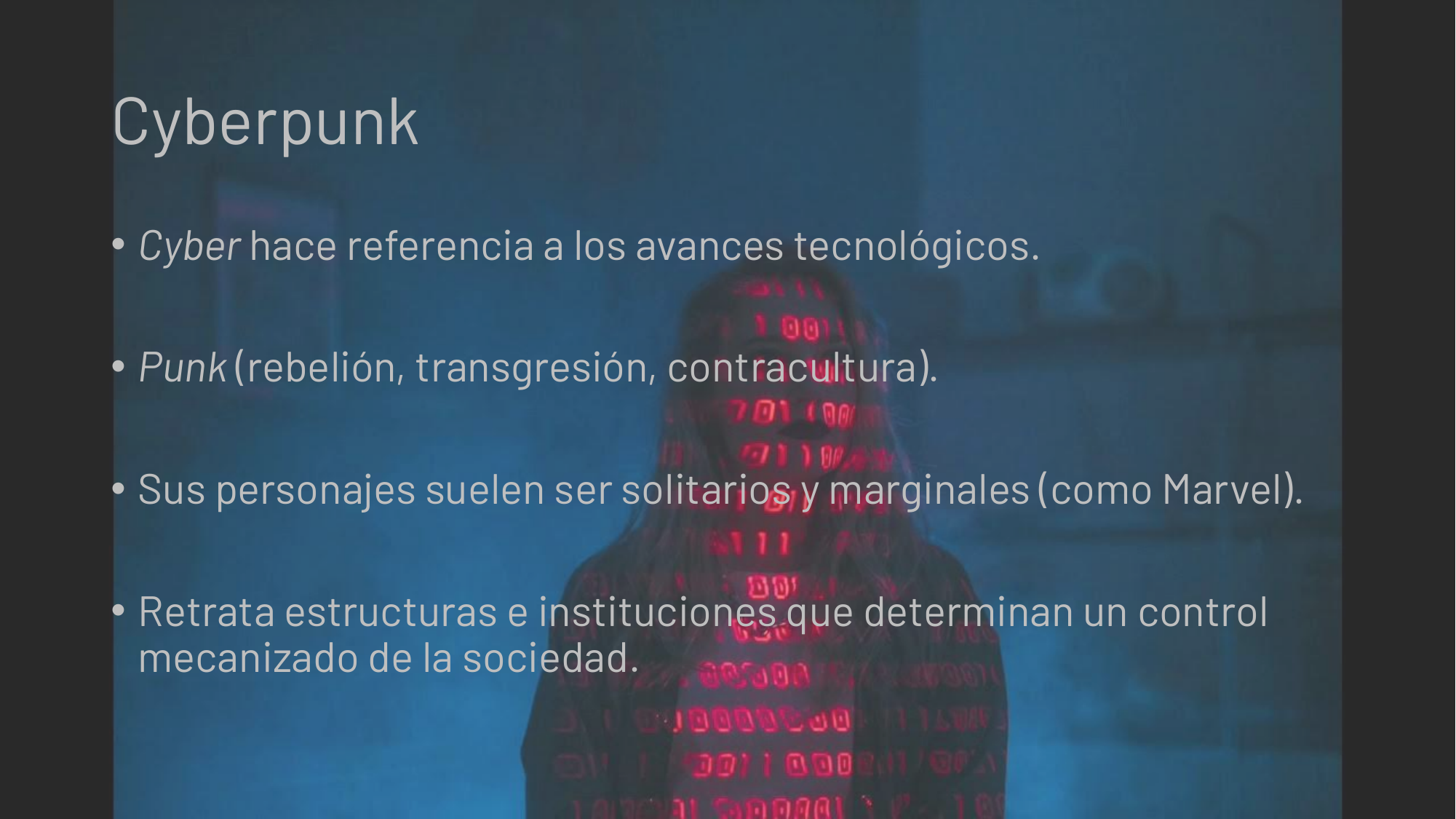

# Cyberpunk
Cyber hace referencia a los avances tecnológicos.

Punk (rebelión, transgresión, contracultura).

Sus personajes suelen ser solitarios y marginales (como Marvel).

Retrata estructuras e instituciones que determinan un control mecanizado de la sociedad.